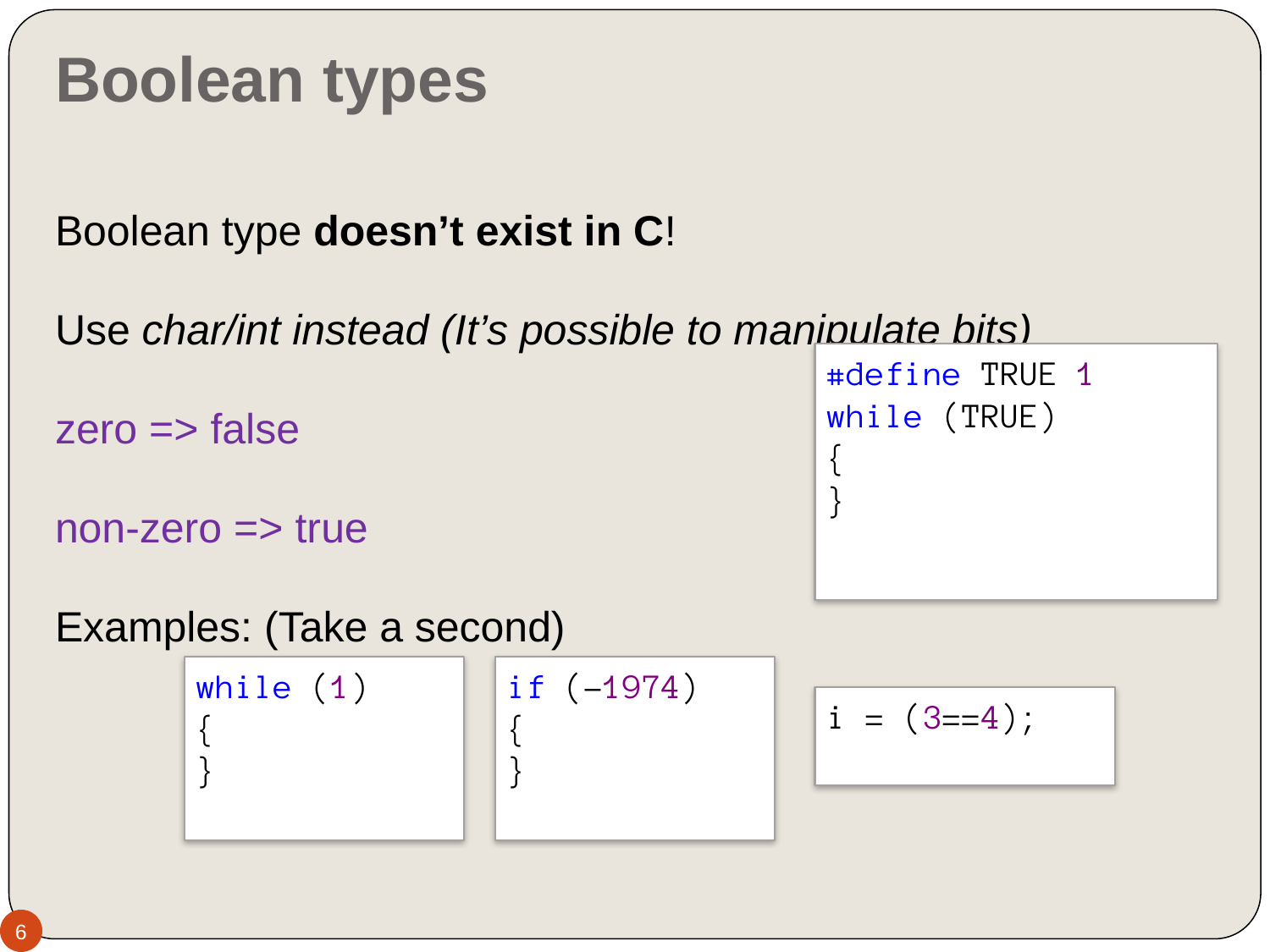

# Boolean types
Boolean type doesn’t exist in C!
Use char/int instead (It’s possible to manipulate bits)
zero => false
non-zero => true
Examples: (Take a second)

#define TRUE 1
while (TRUE)
{
}

if (-1974)
{
}
while (1)
{
}
i = (3==4);
6